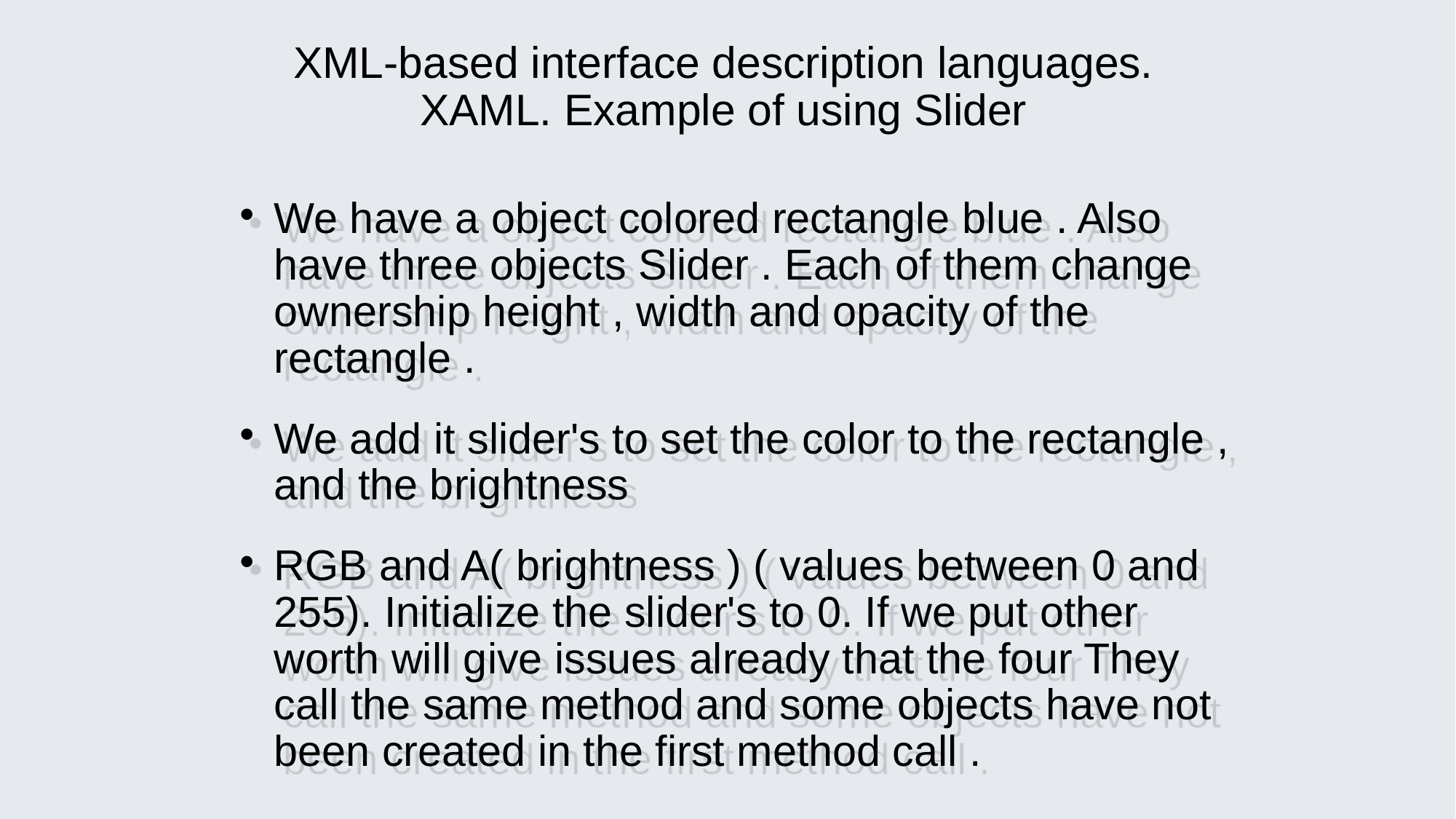

XML-based interface description languages. XAML. Example of using Slider
# We have a object colored rectangle​​​ blue . Also have three objects Slider . Each of them change ownership​ height , width and opacity of the rectangle .
We add it slider's to set the color to the rectangle , and the brightness
RGB and A( brightness ) ( values between 0 and 255). Initialize the slider's to 0. If we put other worth will give issues already that the four They call the same method and some objects have not been created in the first method call .​